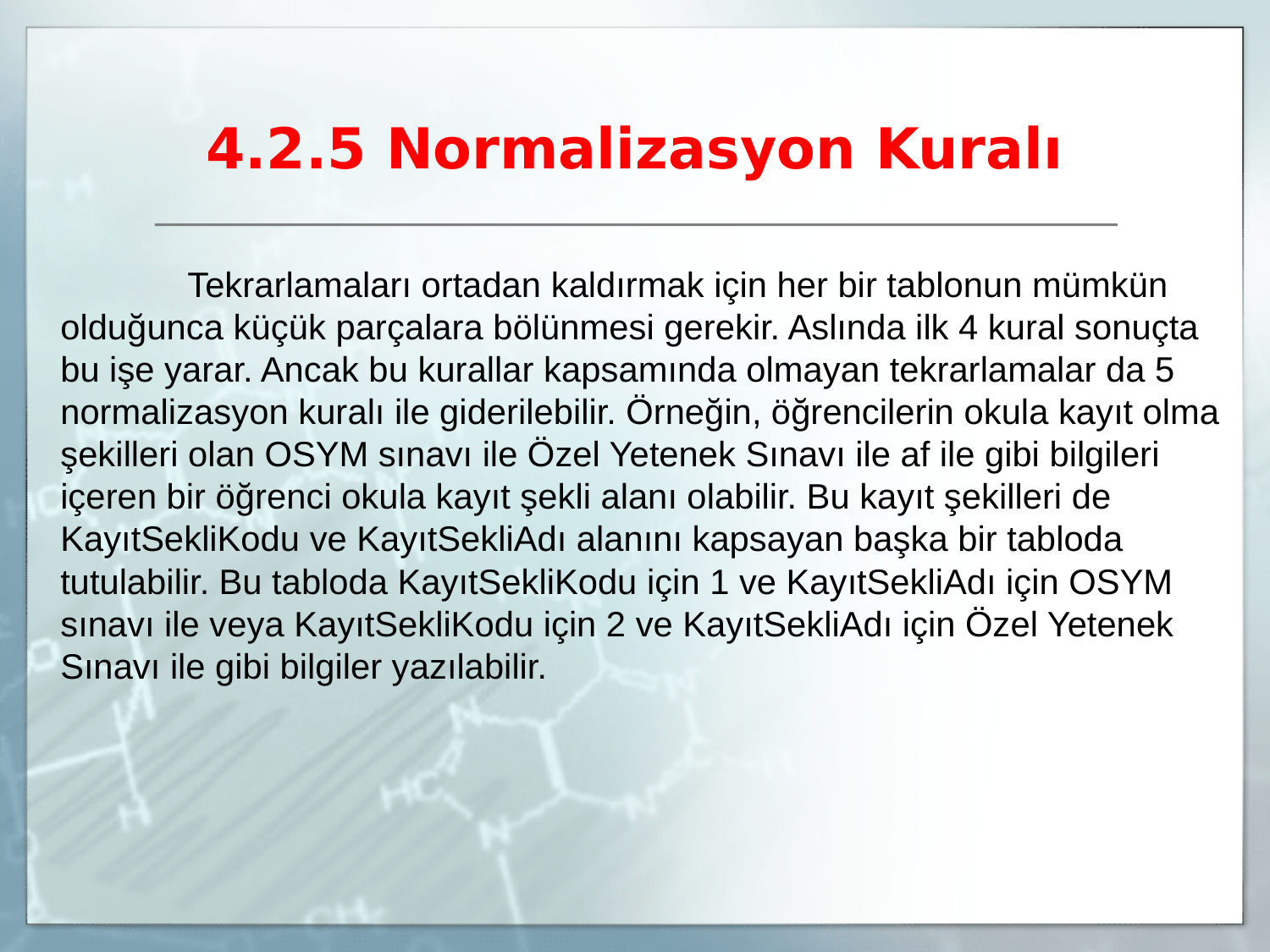

# 4.2.5 Normalizasyon Kuralı
		Tekrarlamaları ortadan kaldırmak için her bir tablonun mümkün olduğunca küçük parçalara bölünmesi gerekir. Aslında ilk 4 kural sonuçta bu işe yarar. Ancak bu kurallar kapsamında olmayan tekrarlamalar da 5 normalizasyon kuralı ile giderilebilir. Örneğin, öğrencilerin okula kayıt olma şekilleri olan OSYM sınavı ile Özel Yetenek Sınavı ile af ile gibi bilgileri içeren bir öğrenci okula kayıt şekli alanı olabilir. Bu kayıt şekilleri de KayıtSekliKodu ve KayıtSekliAdı alanını kapsayan başka bir tabloda tutulabilir. Bu tabloda KayıtSekliKodu için 1 ve KayıtSekliAdı için OSYM sınavı ile veya KayıtSekliKodu için 2 ve KayıtSekliAdı için Özel Yetenek Sınavı ile gibi bilgiler yazılabilir.